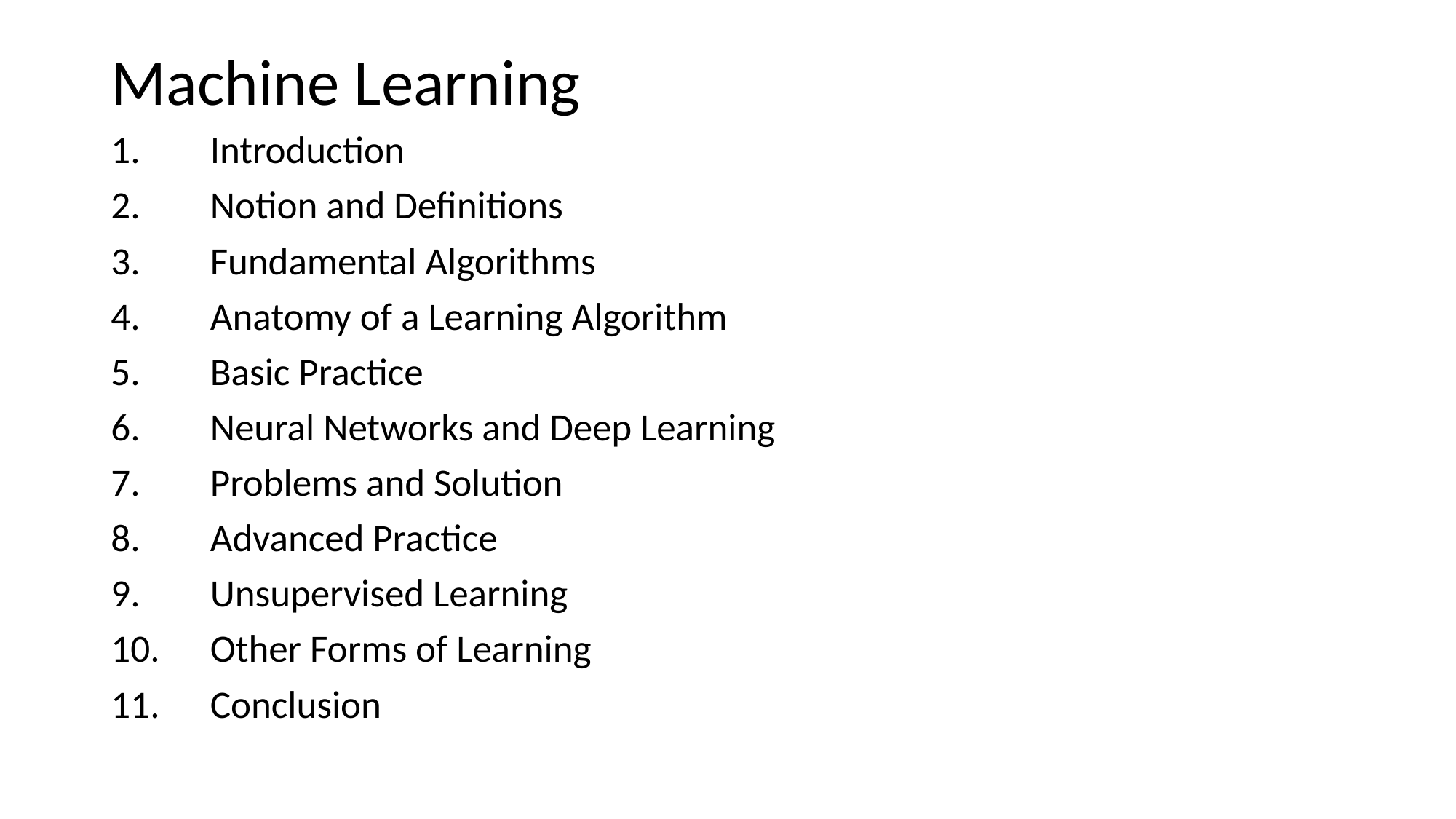

# Machine Learning
Introduction
Notion and Definitions
Fundamental Algorithms
Anatomy of a Learning Algorithm
Basic Practice
Neural Networks and Deep Learning
Problems and Solution
Advanced Practice
Unsupervised Learning
Other Forms of Learning
Conclusion